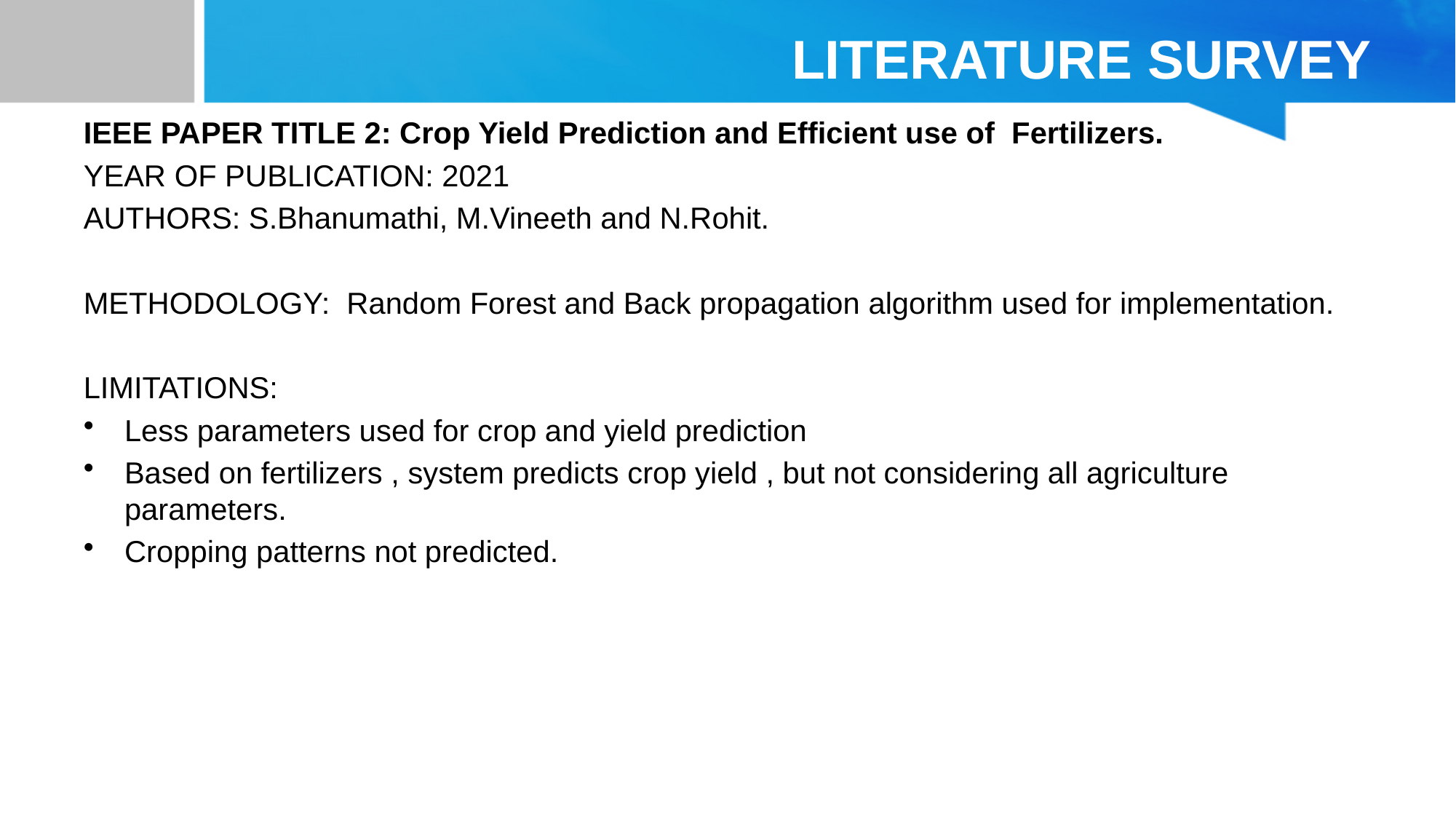

# LITERATURE SURVEY
IEEE PAPER TITLE 2: Crop Yield Prediction and Efficient use of  Fertilizers.
YEAR OF PUBLICATION: 2021
AUTHORS: S.Bhanumathi, M.Vineeth and N.Rohit.

METHODOLOGY:  Random Forest and Back propagation algorithm used for implementation.

LIMITATIONS:
Less parameters used for crop and yield prediction
Based on fertilizers , system predicts crop yield , but not considering all agriculture parameters.
Cropping patterns not predicted.